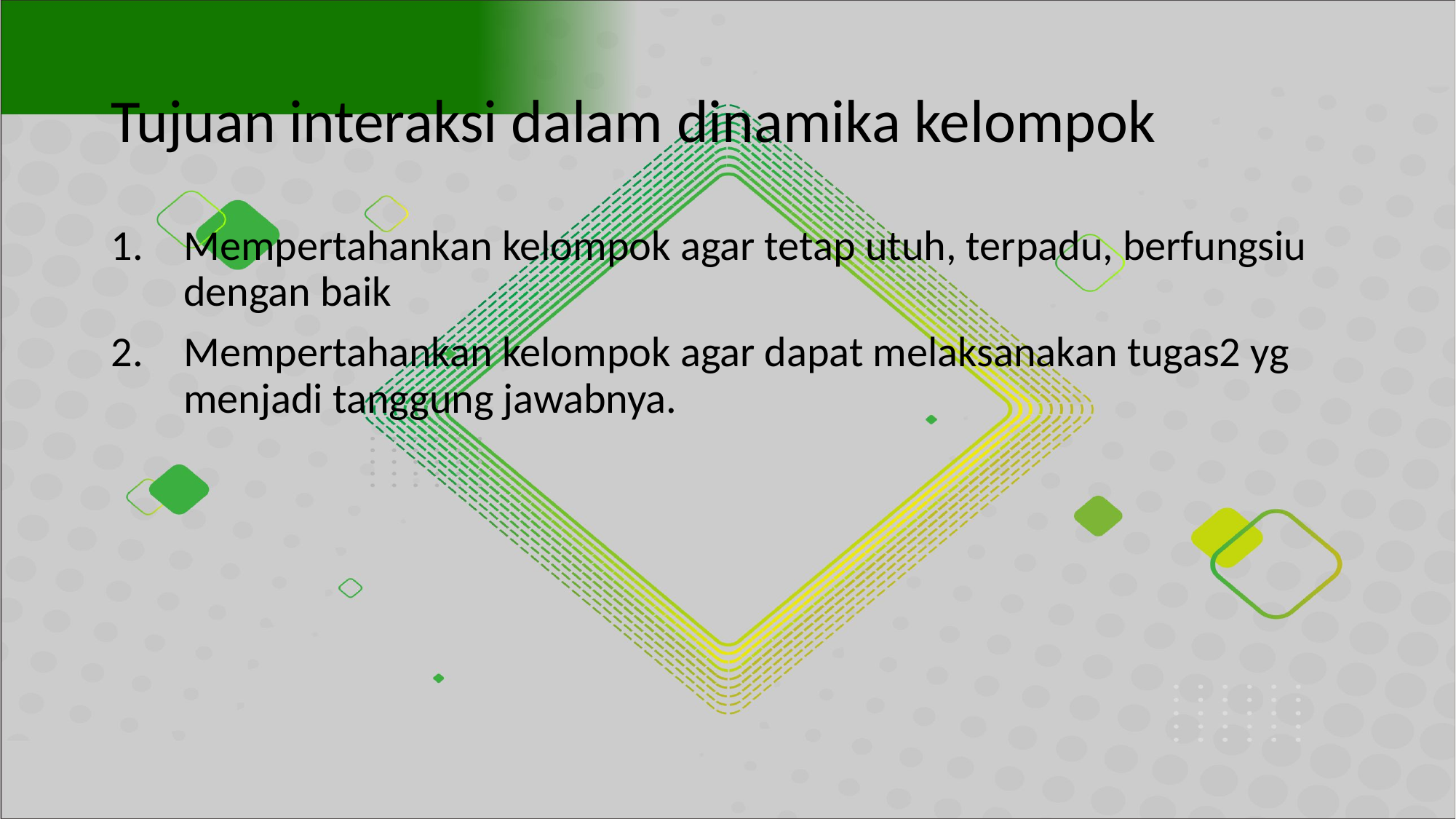

# Tujuan interaksi dalam dinamika kelompok
Mempertahankan kelompok agar tetap utuh, terpadu, berfungsiu dengan baik
Mempertahankan kelompok agar dapat melaksanakan tugas2 yg menjadi tanggung jawabnya.